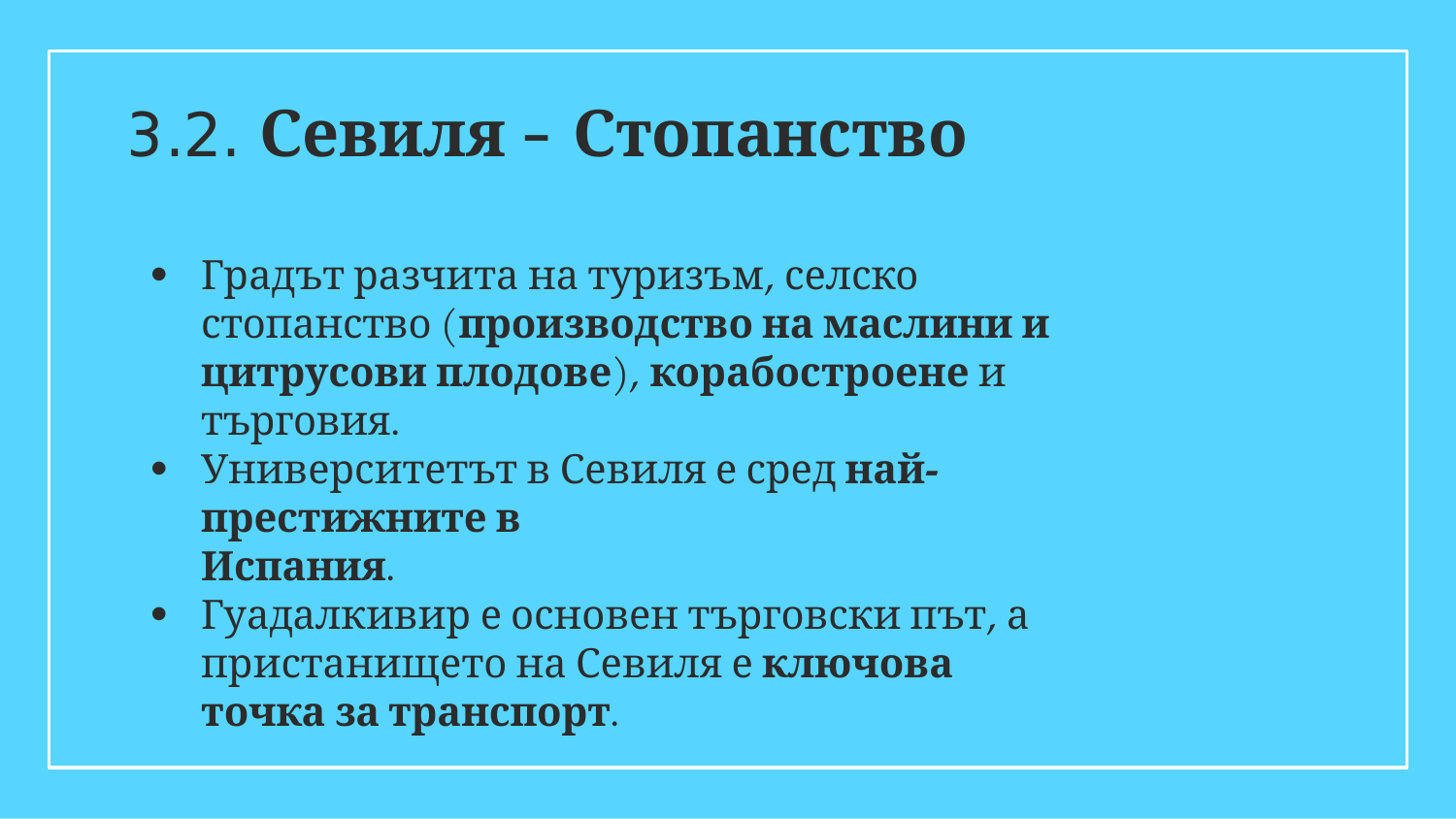

# 3.2. Севиля – Стопанство
Градът разчита на туризъм, селско стопанство (производство на маслини и цитрусови плодове), корабостроене и търговия.
Университетът в Севиля е сред най-престижните в
Испания.
Гуадалкивир е основен търговски път, а
пристанището на Севиля е ключова точка за транспорт.